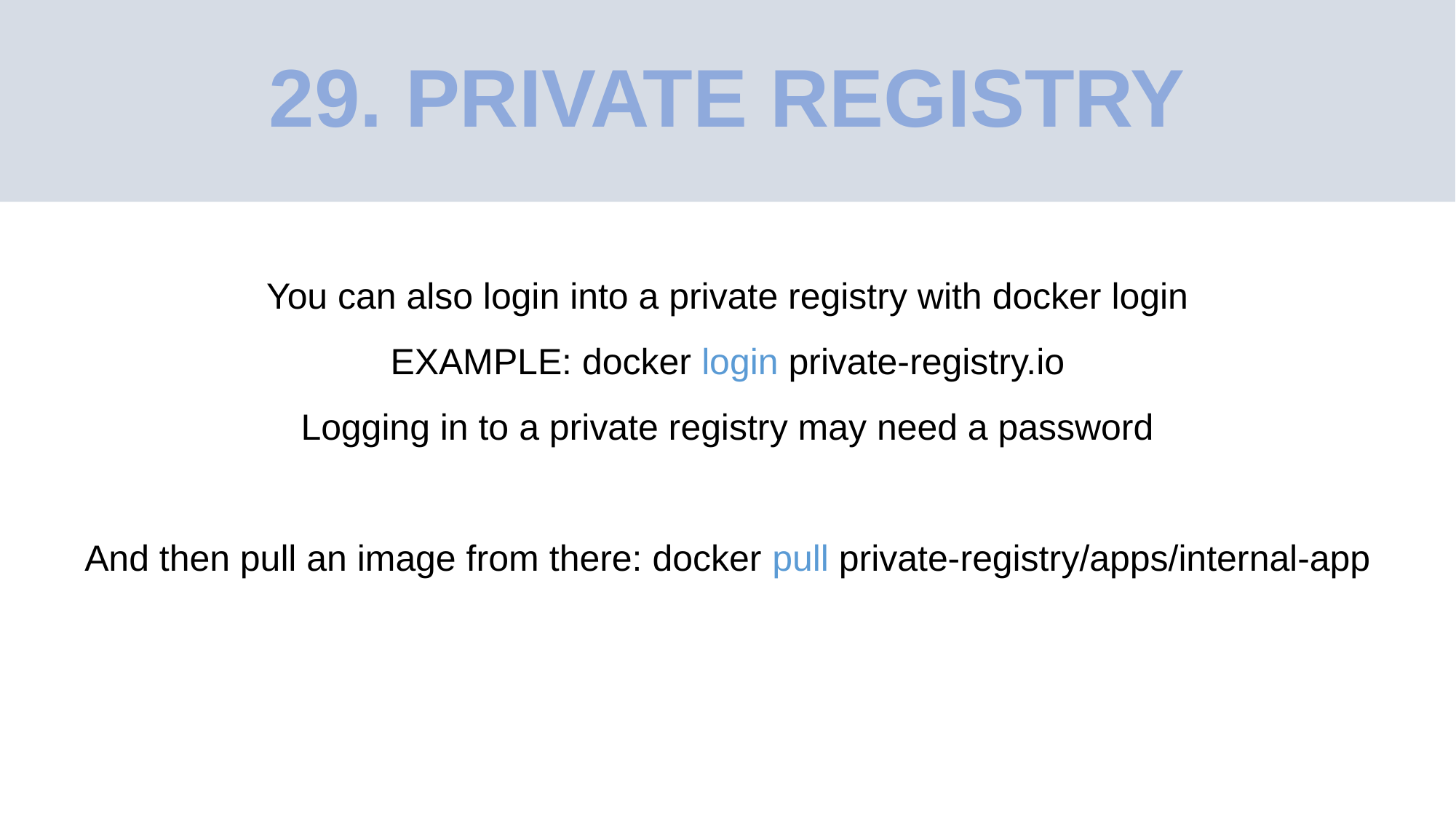

# 29. PRIVATE REGISTRY

You can also login into a private registry with docker login
EXAMPLE: docker login private-registry.io
Logging in to a private registry may need a password

And then pull an image from there: docker pull private-registry/apps/internal-app